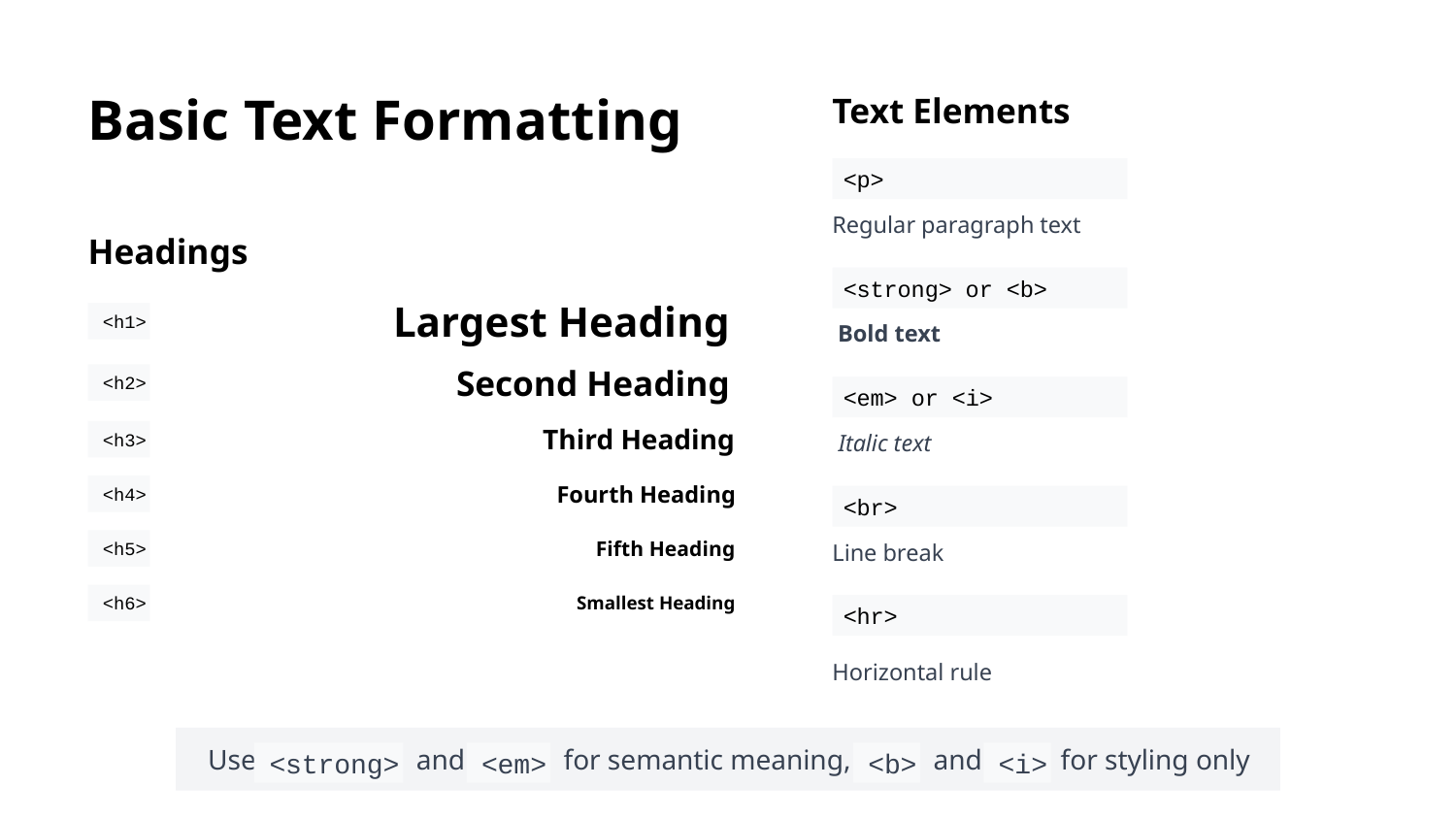

Text Elements
Basic Text Formatting
<p>

Regular paragraph text
Headings
<strong> or <b>

Largest Heading

<h1>
Bold text
Second Heading

<h2>

<em> or <i>

<h3>
Third Heading
Italic text

<h4>
Fourth Heading
<br>

<h5>
Fifth Heading
Line break

<h6>
Smallest Heading
<hr>

Horizontal rule

Use
and
for semantic meaning,
and
for styling only

<strong>

<em>

<b>

<i>